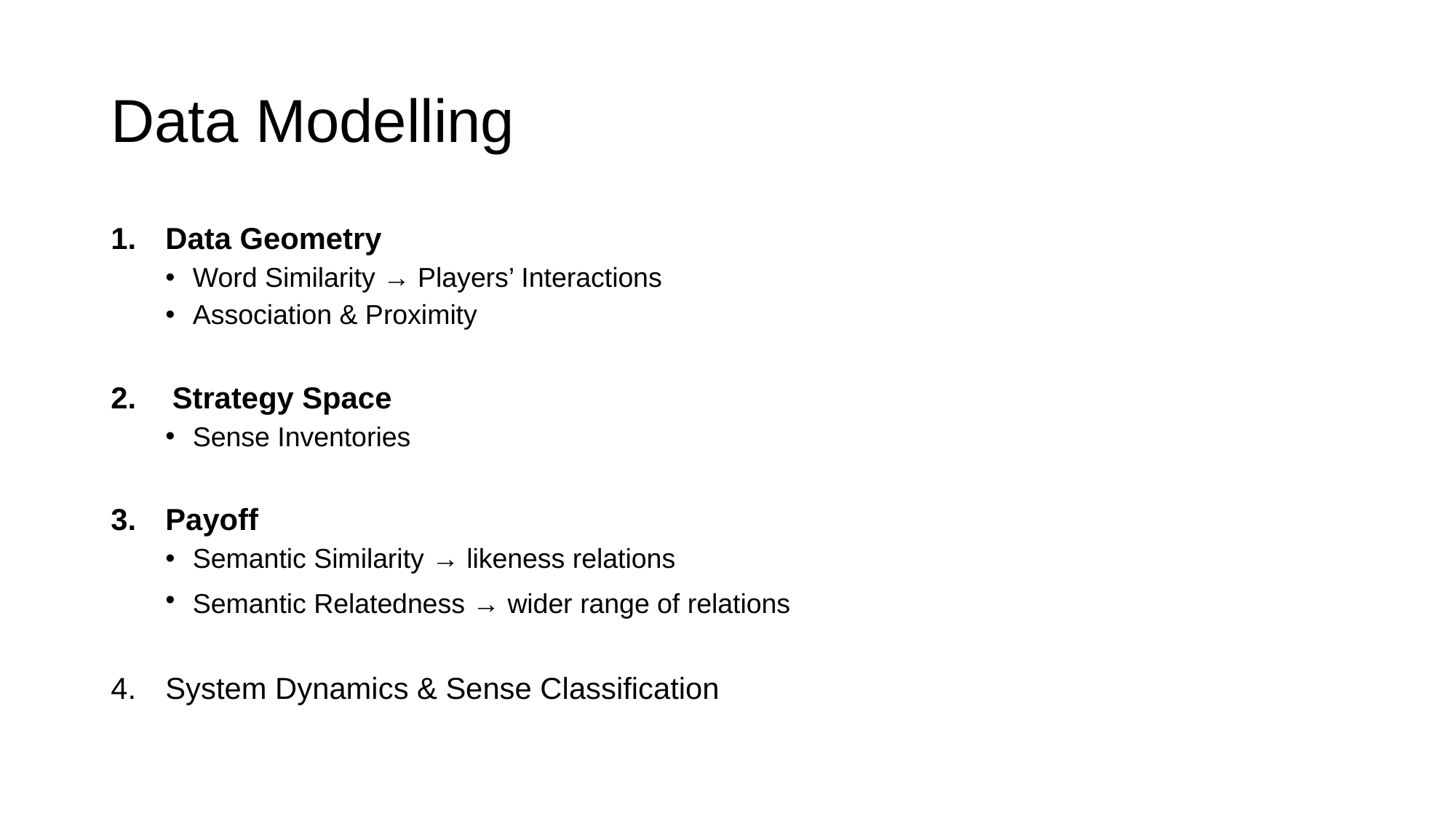

# Data Modelling
Data Geometry
Word Similarity → Players’ Interactions
Association & Proximity

Strategy Space
Sense Inventories

Payoff
Semantic Similarity → likeness relations
Semantic Relatedness → wider range of relations

System Dynamics & Sense Classification